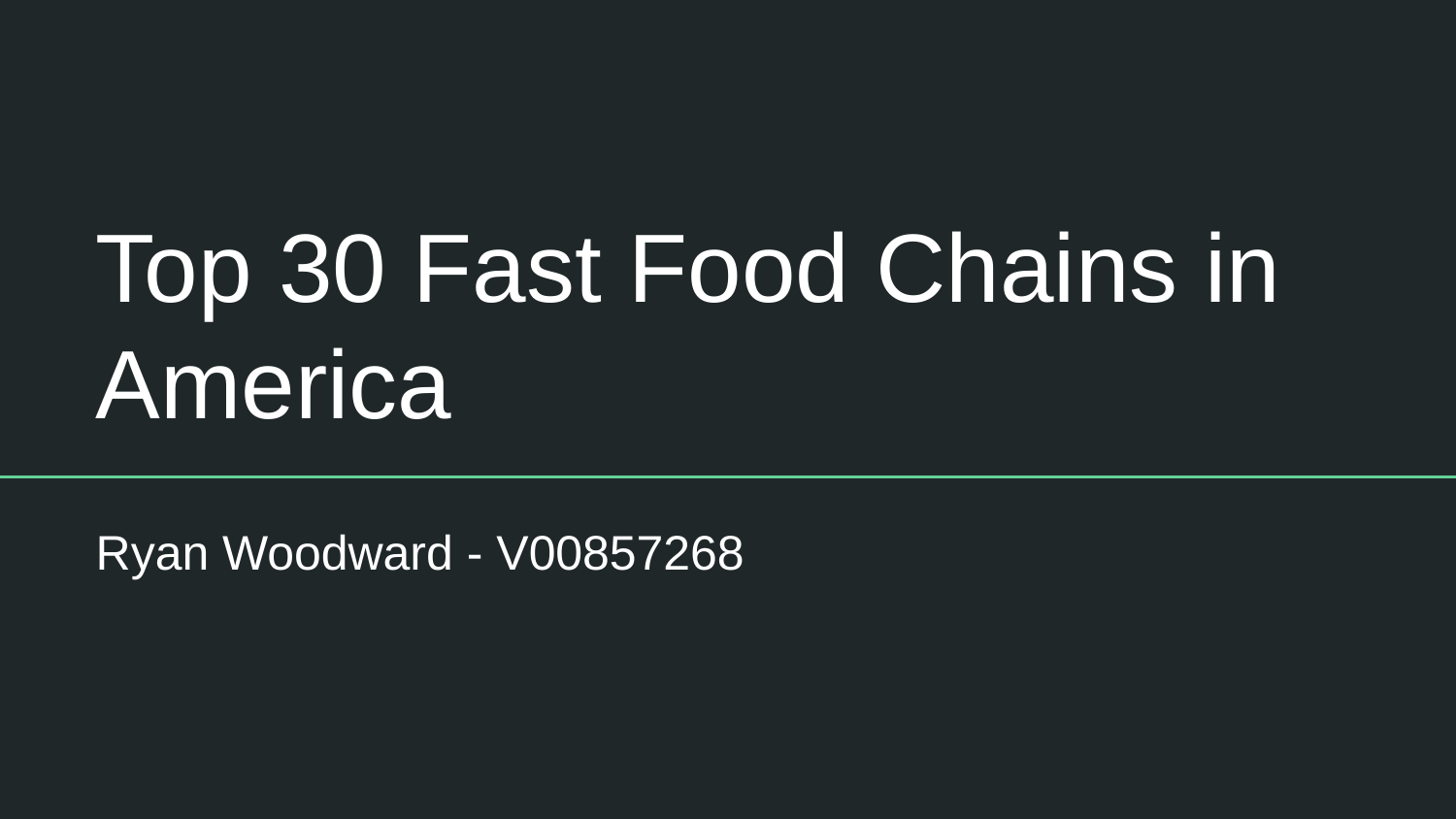

# Top 30 Fast Food Chains in America
Ryan Woodward - V00857268